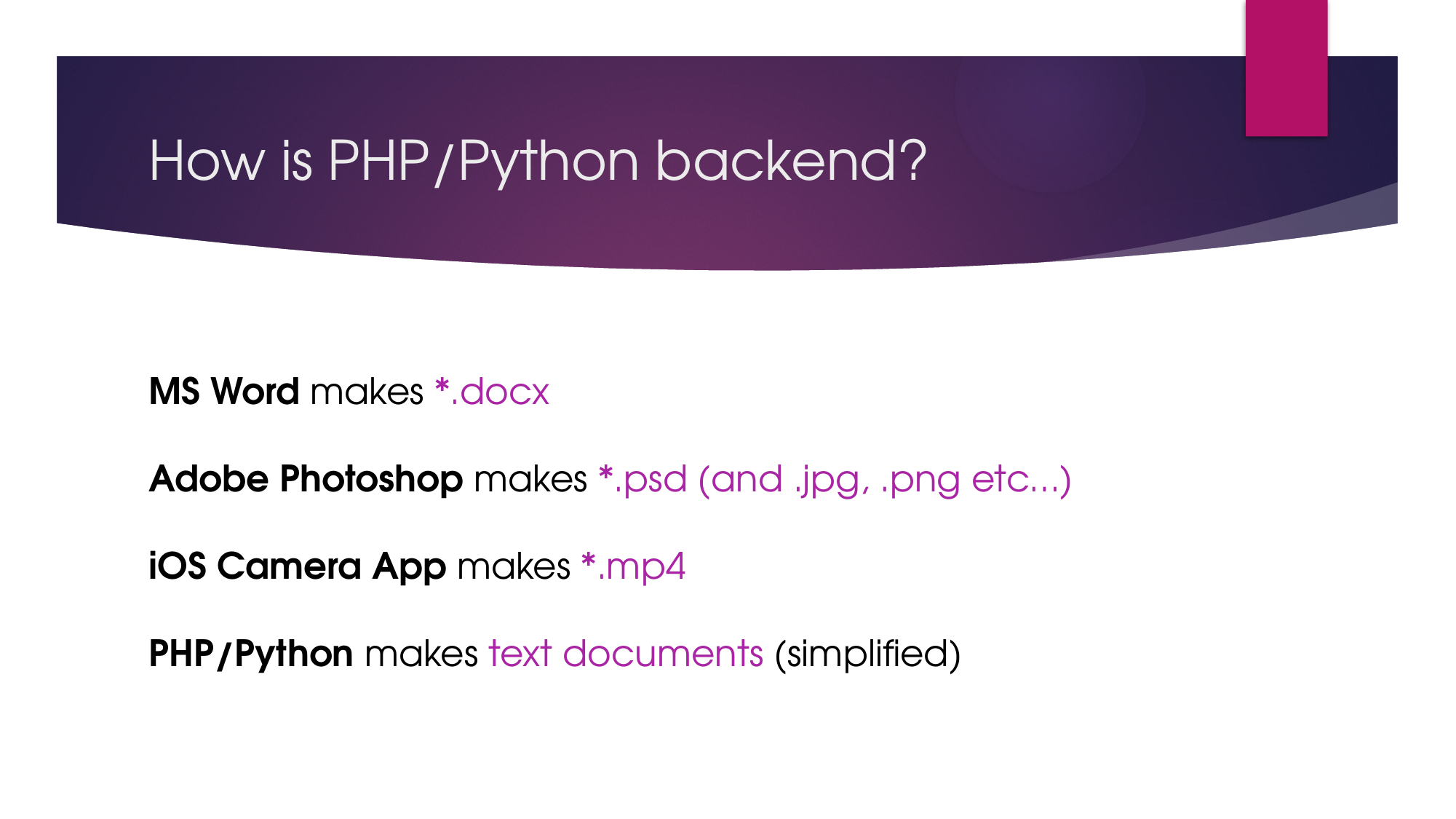

# How is PHP/Python backend?
MS Word makes *.docx

Adobe Photoshop makes *.psd (and .jpg, .png etc…)

iOS Camera App makes *.mp4

PHP/Python makes text documents (simplified)